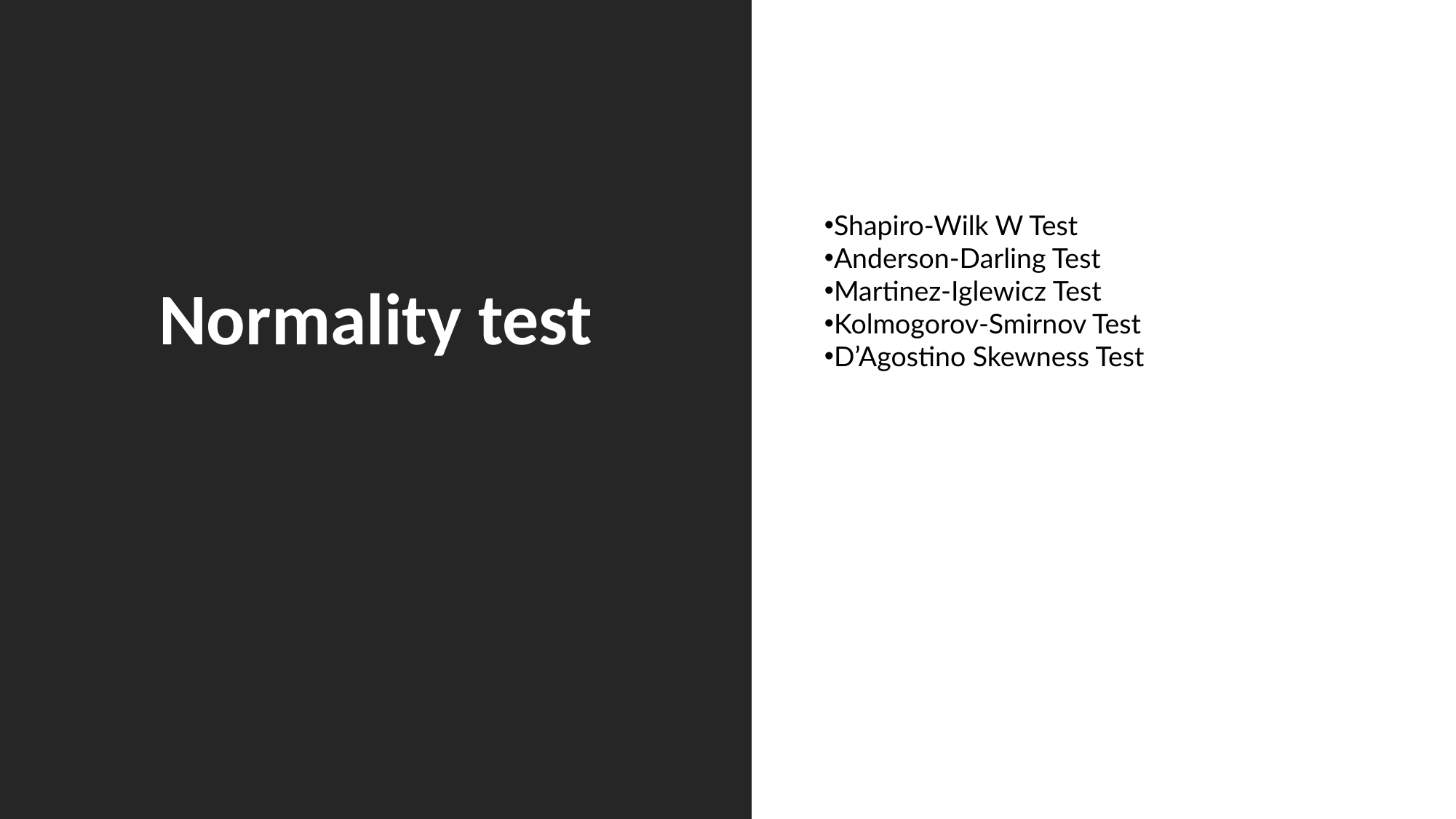

Shapiro-Wilk W Test
Anderson-Darling Test
Martinez-Iglewicz Test
Kolmogorov-Smirnov Test
D’Agostino Skewness Test
Normality test